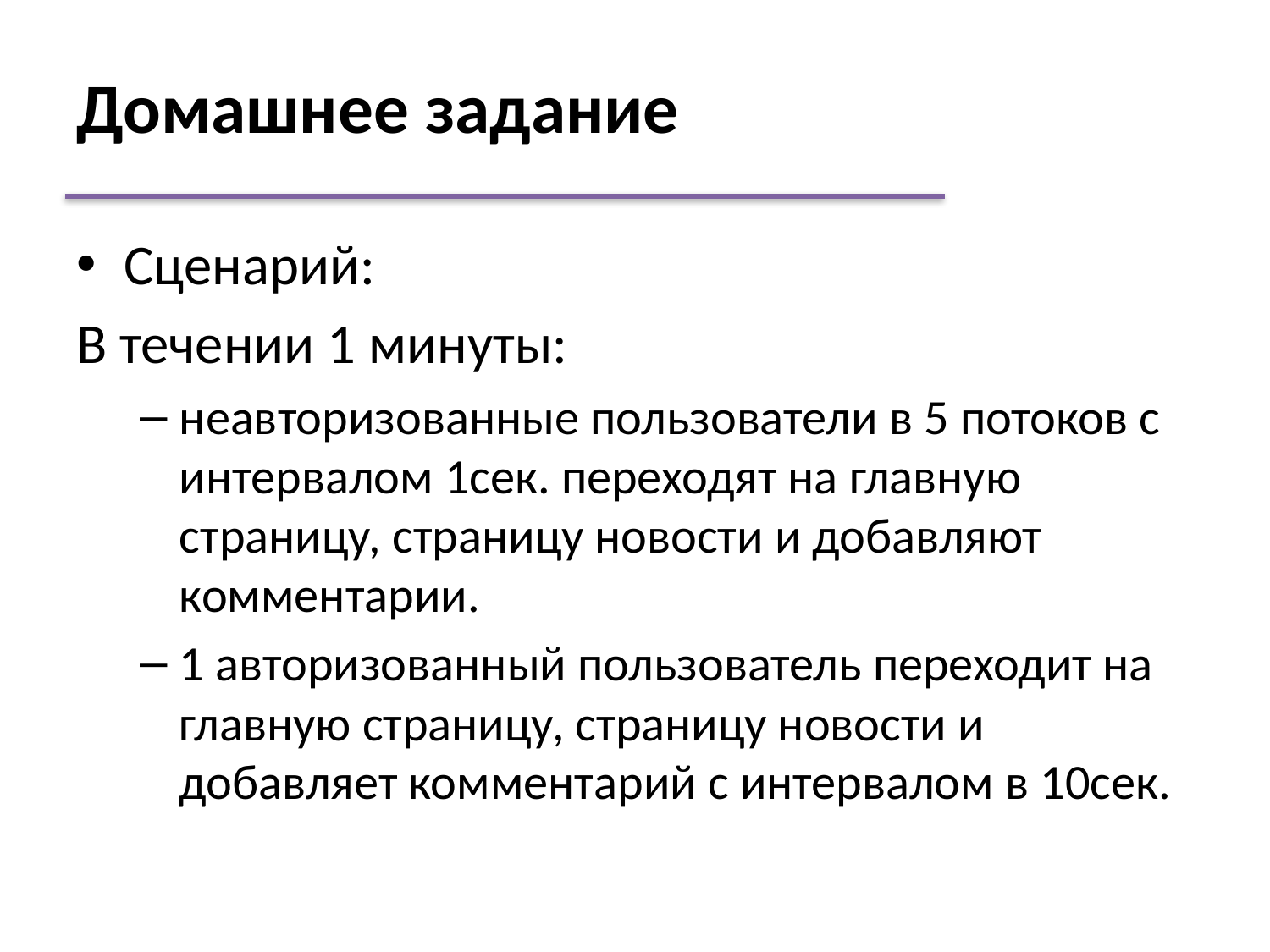

# Домашнее задание
Сценарий:
В течении 1 минуты:
неавторизованные пользователи в 5 потоков с интервалом 1сек. переходят на главную страницу, страницу новости и добавляют комментарии.
1 авторизованный пользователь переходит на главную страницу, страницу новости и добавляет комментарий с интервалом в 10сек.